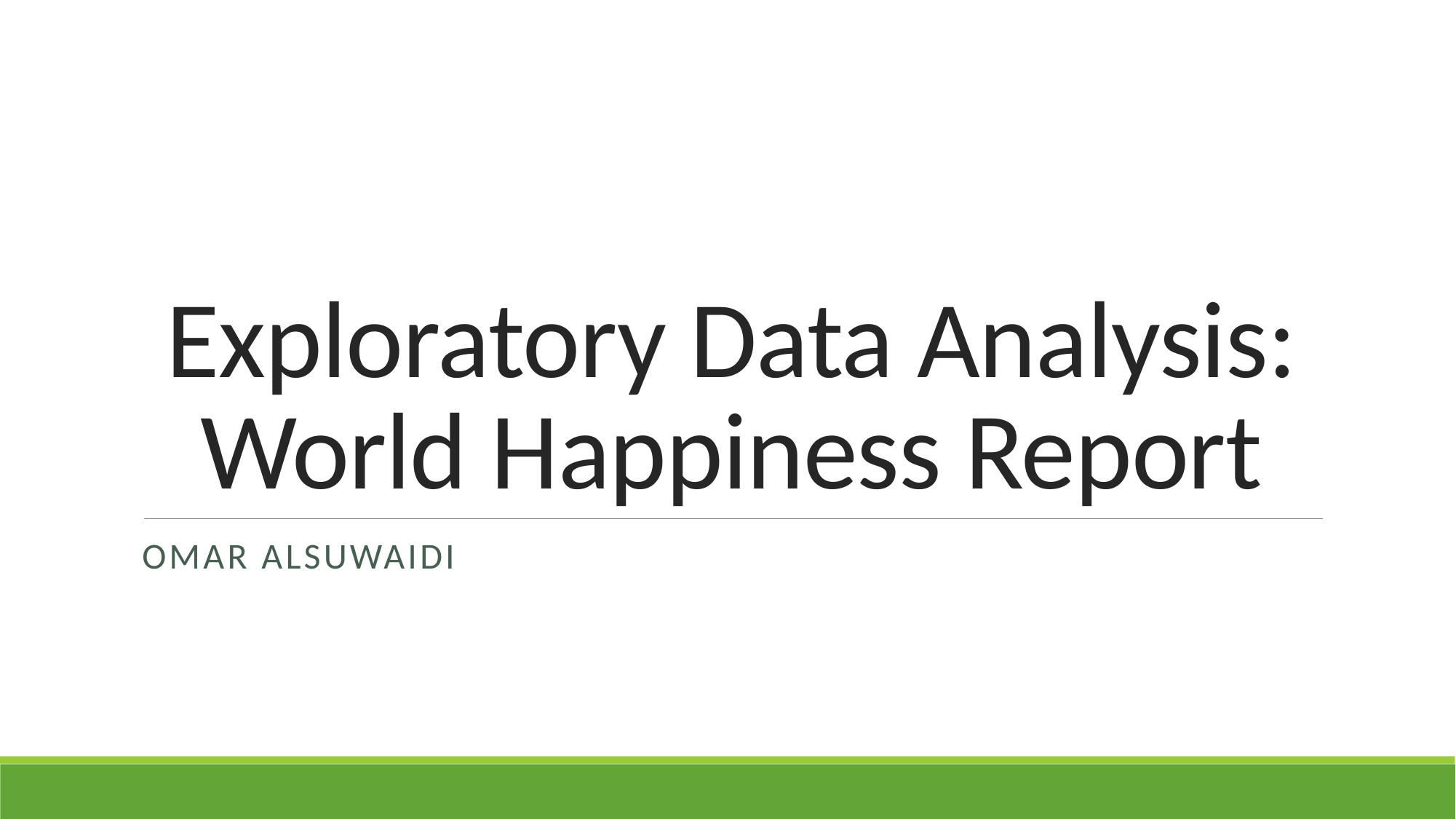

# Exploratory Data Analysis: World Happiness Report
Omar AlSuwaidi